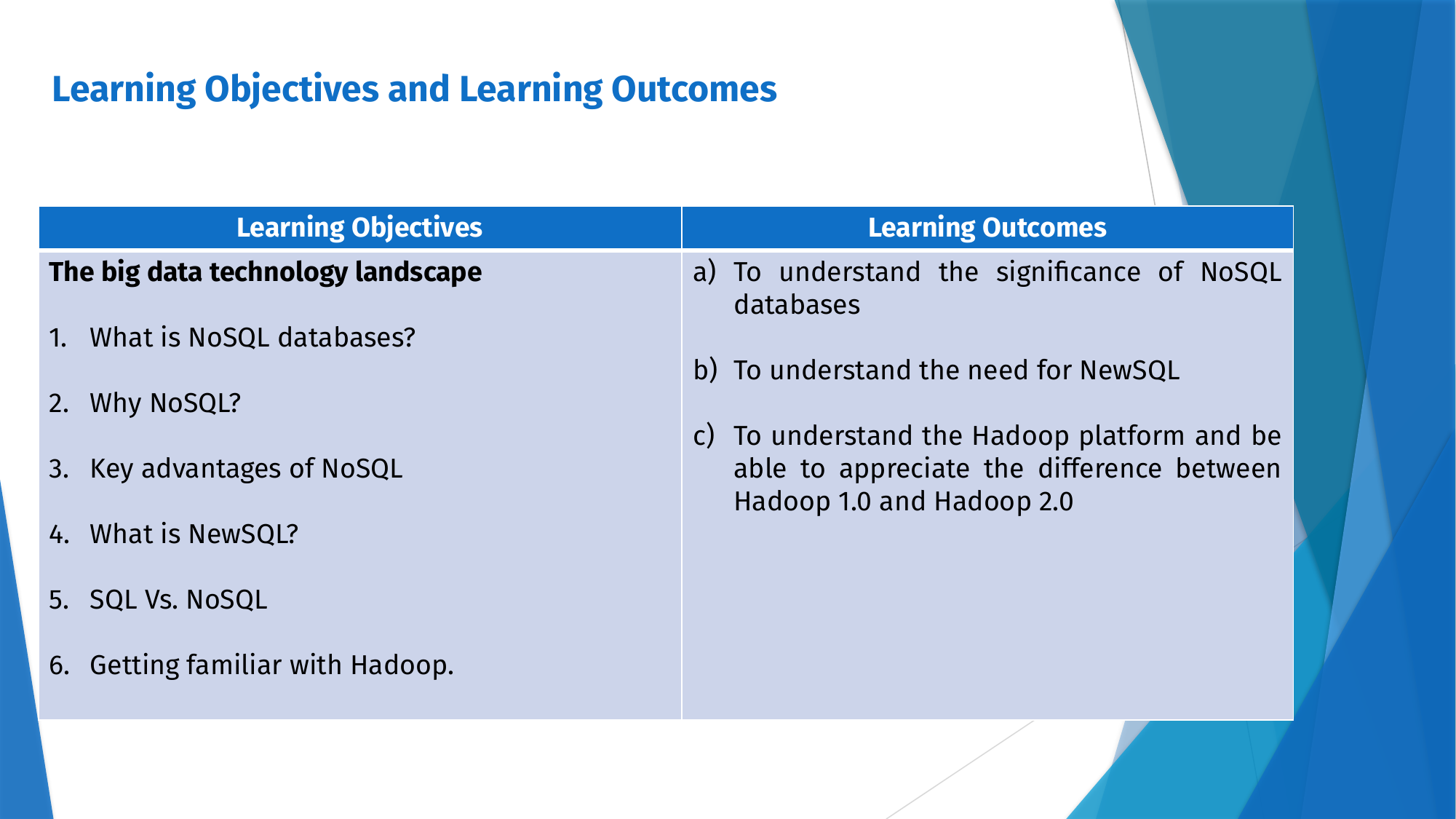

# Learning Objectives and Learning Outcomes
| Learning Objectives | Learning Outcomes |
| --- | --- |
| The big data technology landscape What is NoSQL databases? Why NoSQL? Key advantages of NoSQL What is NewSQL? SQL Vs. NoSQL Getting familiar with Hadoop. | To understand the significance of NoSQL databases To understand the need for NewSQL To understand the Hadoop platform and be able to appreciate the difference between Hadoop 1.0 and Hadoop 2.0 |